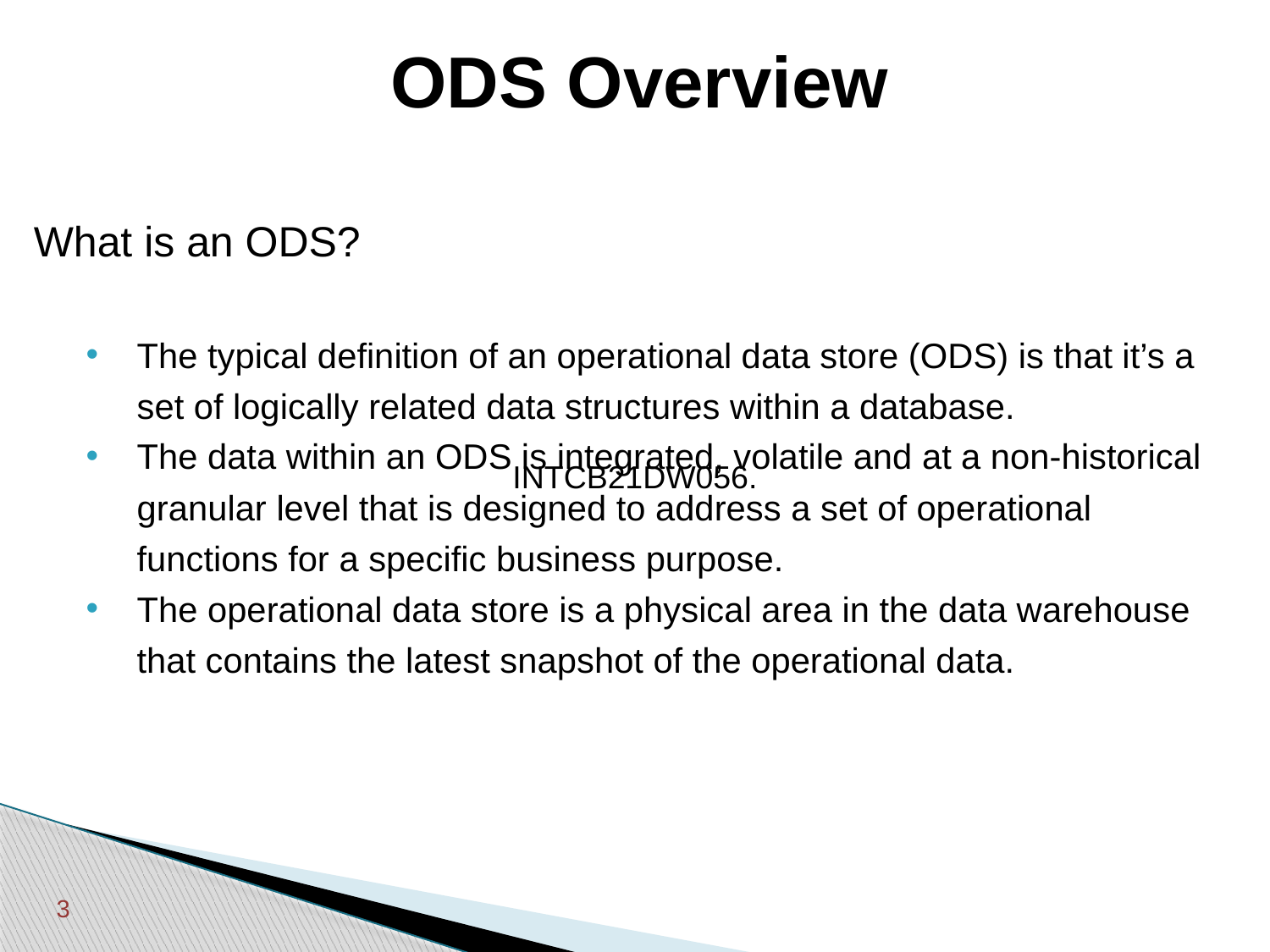

# ODS Overview

What is an ODS?

The typical definition of an operational data store (ODS) is that it’s a set of logically related data structures within a database.
The data within an ODS is integrated, volatile and at a non-historical granular level that is designed to address a set of operational functions for a specific business purpose.
The operational data store is a physical area in the data warehouse that contains the latest snapshot of the operational data.

INTCB21DW056.
3